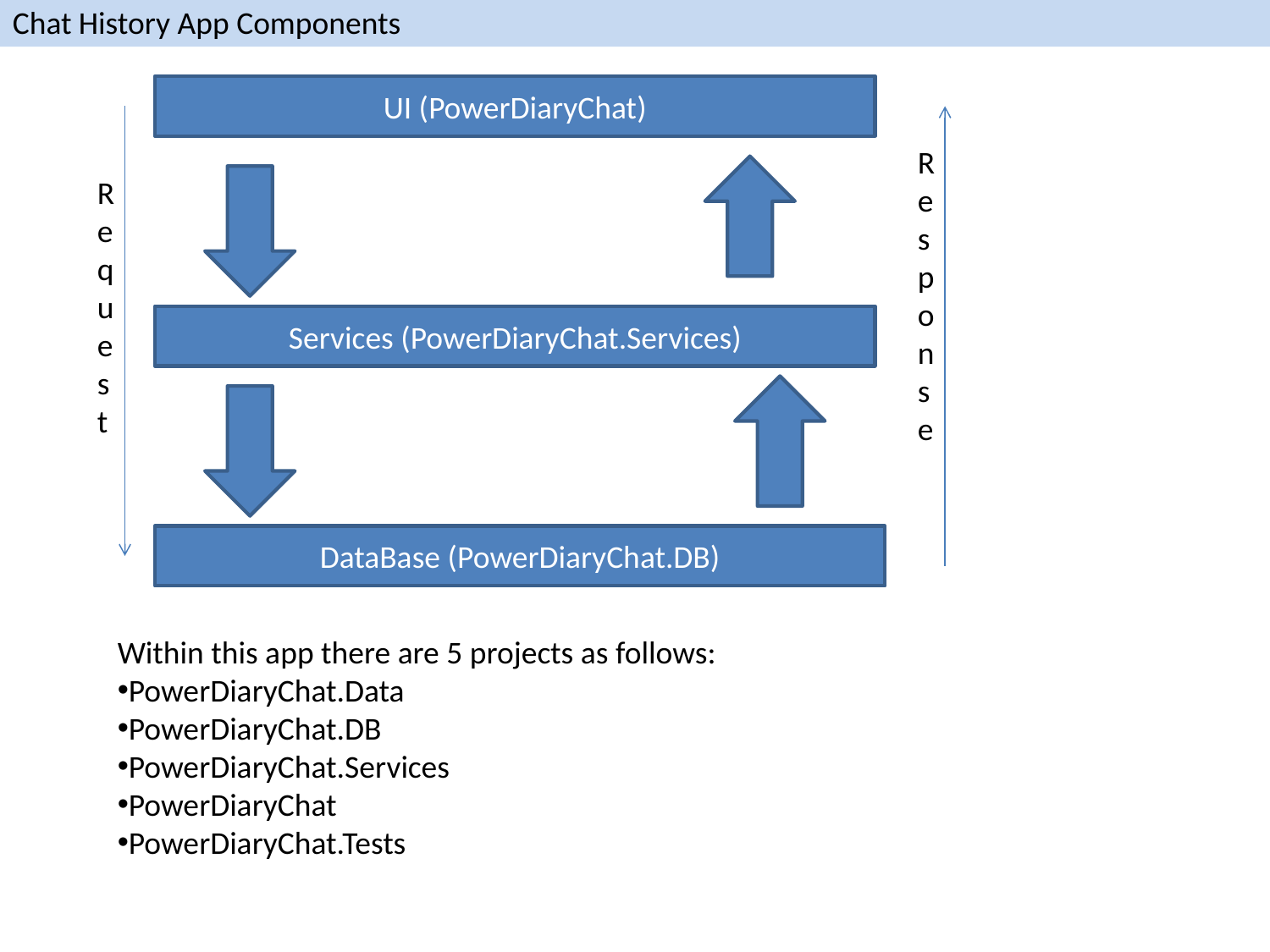

Chat History App Components

UI (PowerDiaryChat)
Response
Request

Services (PowerDiaryChat.Services)

DataBase (PowerDiaryChat.DB)

Within this app there are 5 projects as follows:
PowerDiaryChat.Data
PowerDiaryChat.DB
PowerDiaryChat.Services
PowerDiaryChat
PowerDiaryChat.Tests